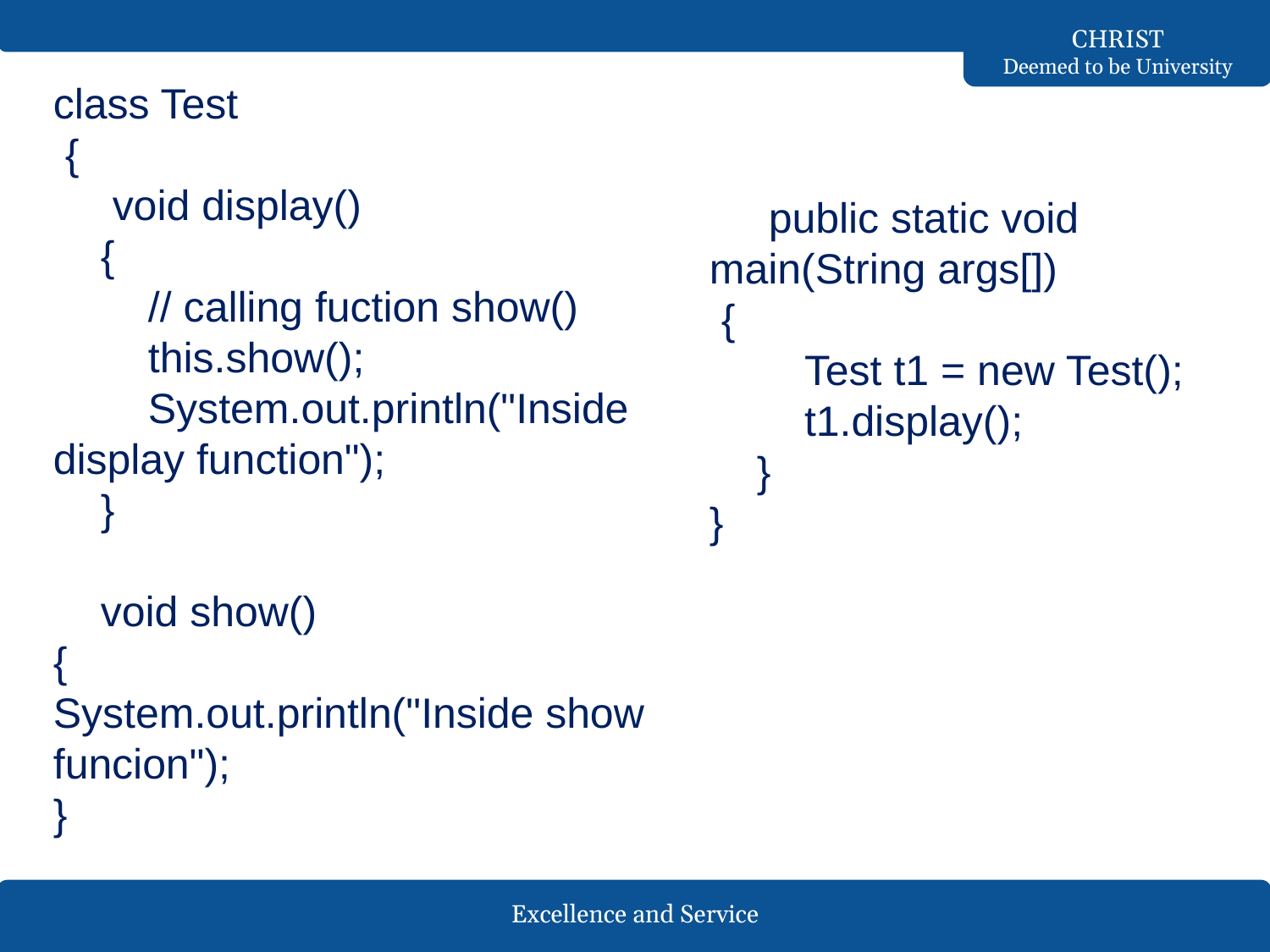

class Test
 {
     void display()
    {
        // calling fuction show()
        this.show();
        System.out.println("Inside display function");
    }

    void show()
{
System.out.println("Inside show funcion");
}

     public static void main(String args[])
 {
        Test t1 = new Test();
        t1.display();
    }
}